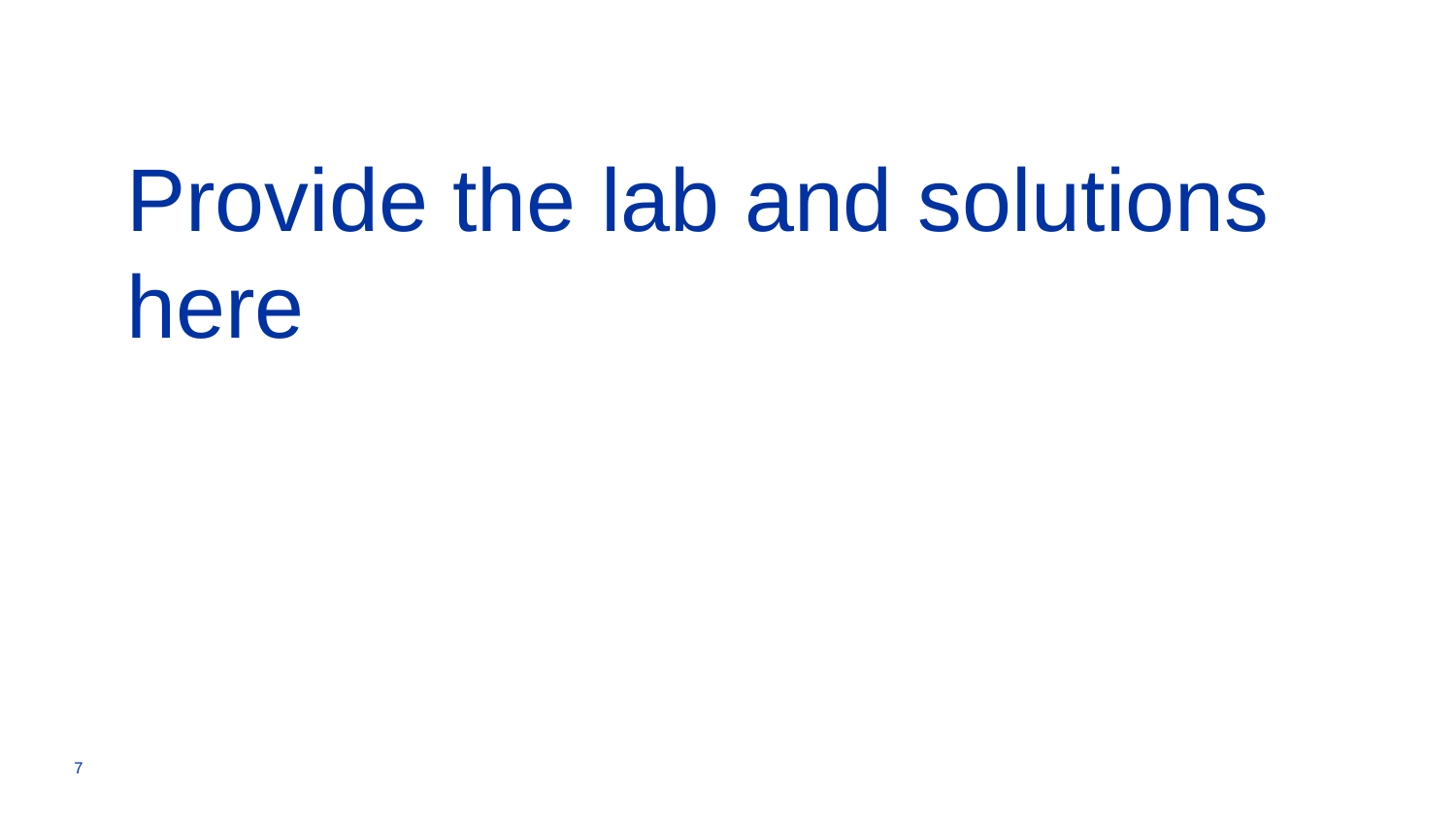

Provide the lab and solutions here
7